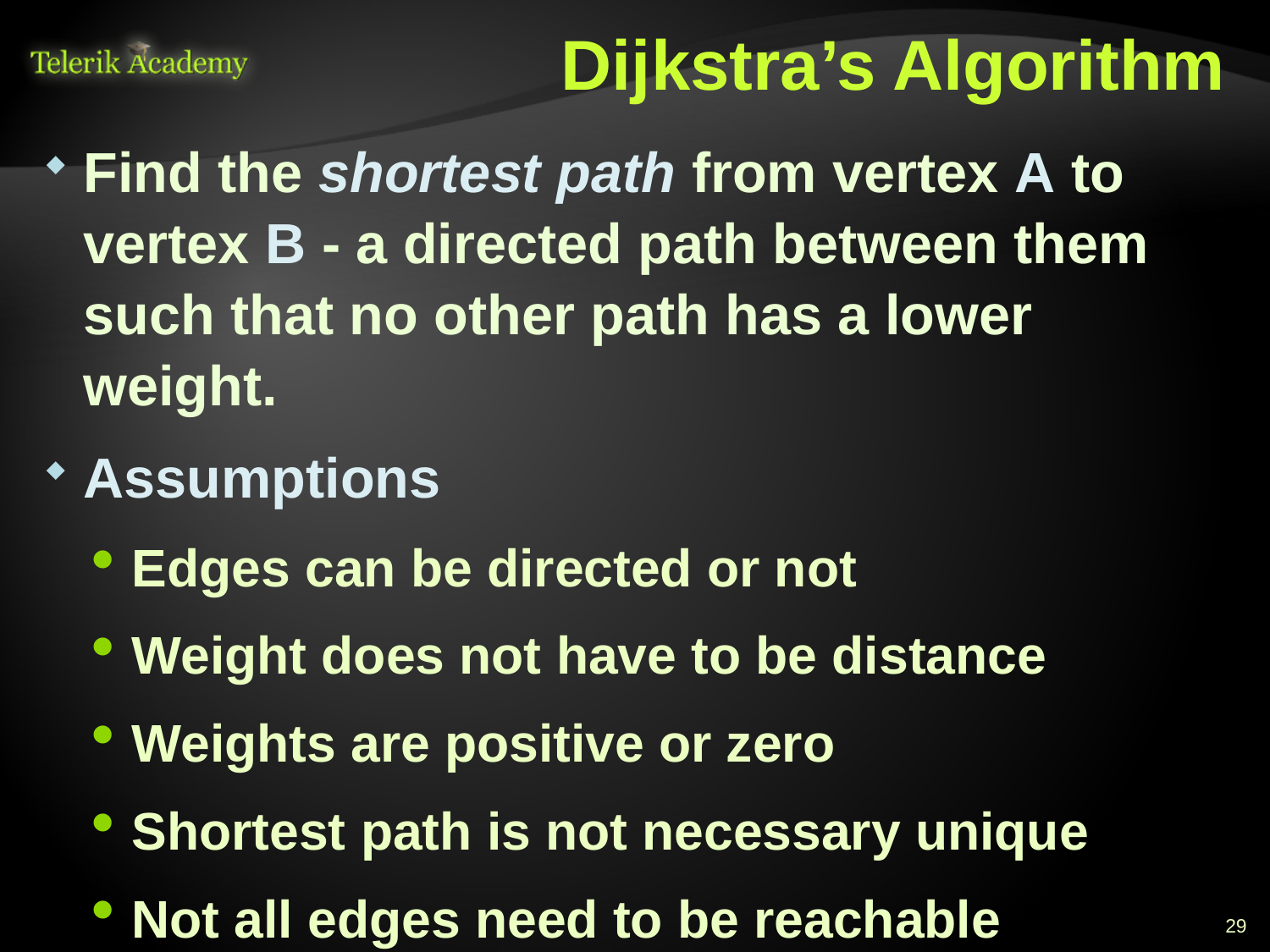

# Dijkstra’s Algorithm
Find the shortest path from vertex A to vertex B - a directed path between them such that no other path has a lower weight.
Assumptions
Edges can be directed or not
Weight does not have to be distance
Weights are positive or zero
Shortest path is not necessary unique
Not all edges need to be reachable

29